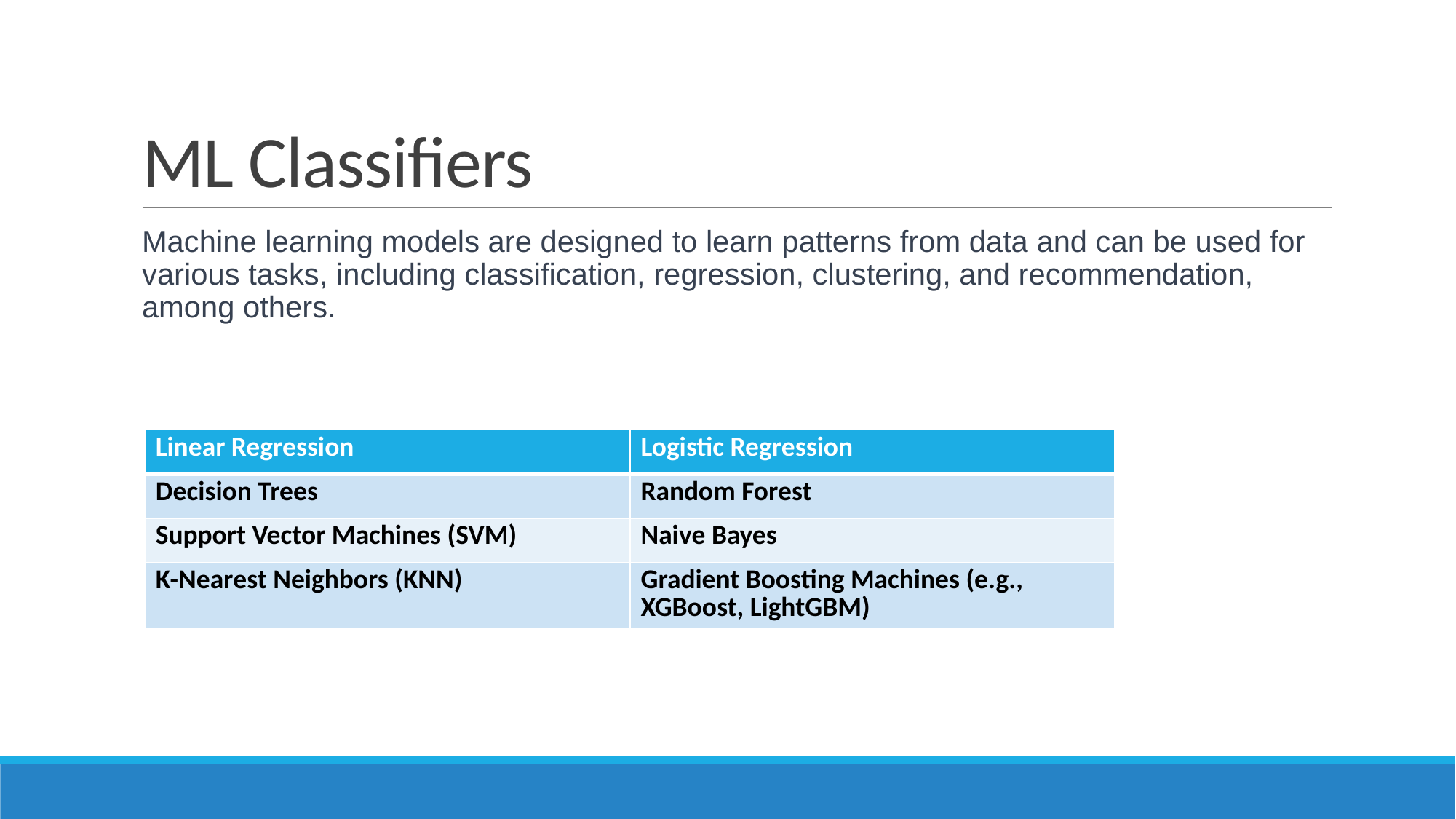

# ML Classifiers
Machine learning models are designed to learn patterns from data and can be used for various tasks, including classification, regression, clustering, and recommendation, among others.

| Linear Regression | Logistic Regression |
| --- | --- |
| Decision Trees | Random Forest |
| Support Vector Machines (SVM) | Naive Bayes |
| K-Nearest Neighbors (KNN) | Gradient Boosting Machines (e.g., XGBoost, LightGBM) |